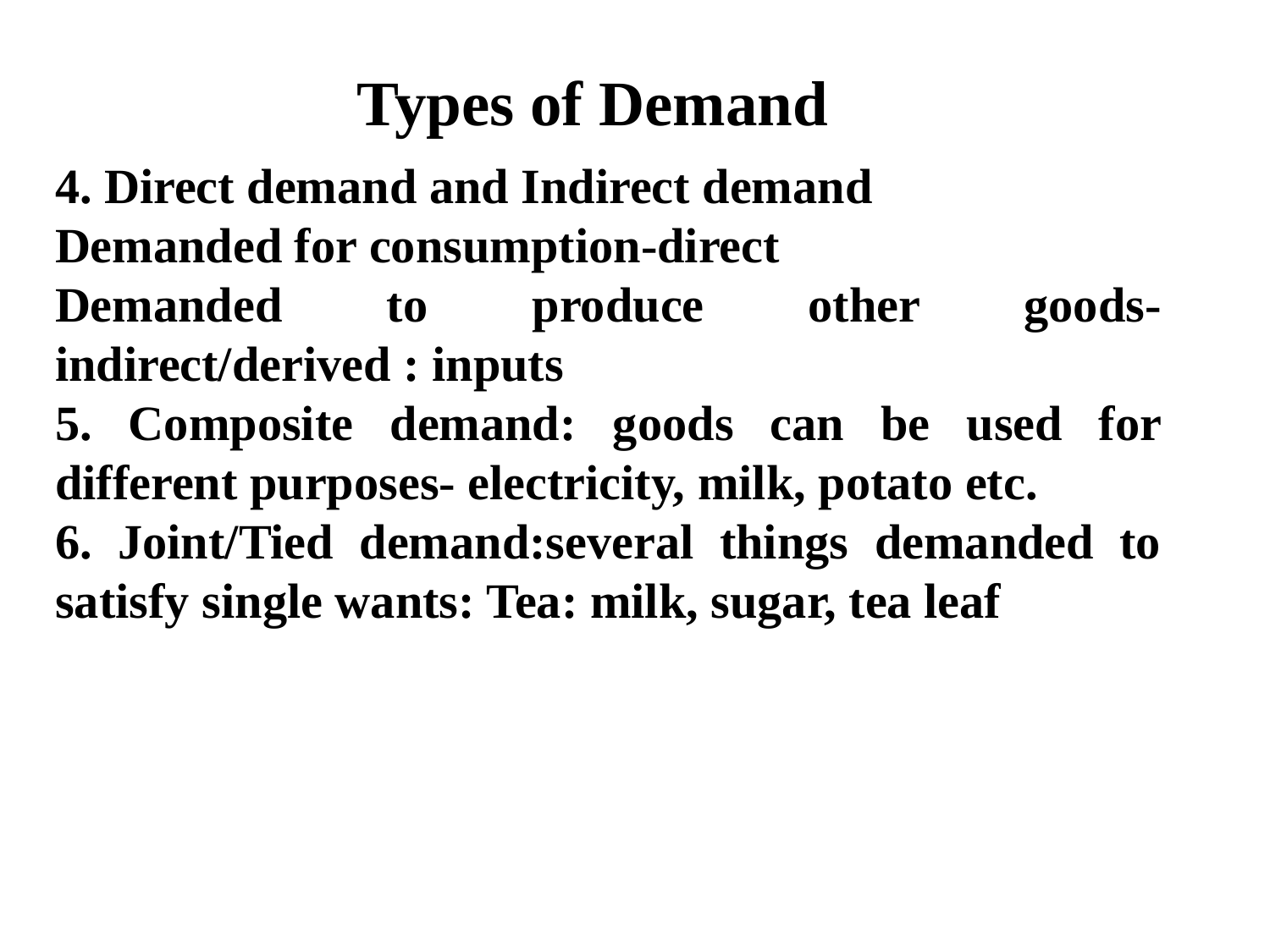

# Types of Demand
4. Direct demand and Indirect demand
Demanded for consumption-direct
Demanded to produce other goods- indirect/derived : inputs
5. Composite demand: goods can be used for different purposes- electricity, milk, potato etc.
6. Joint/Tied demand:several things demanded to satisfy single wants: Tea: milk, sugar, tea leaf